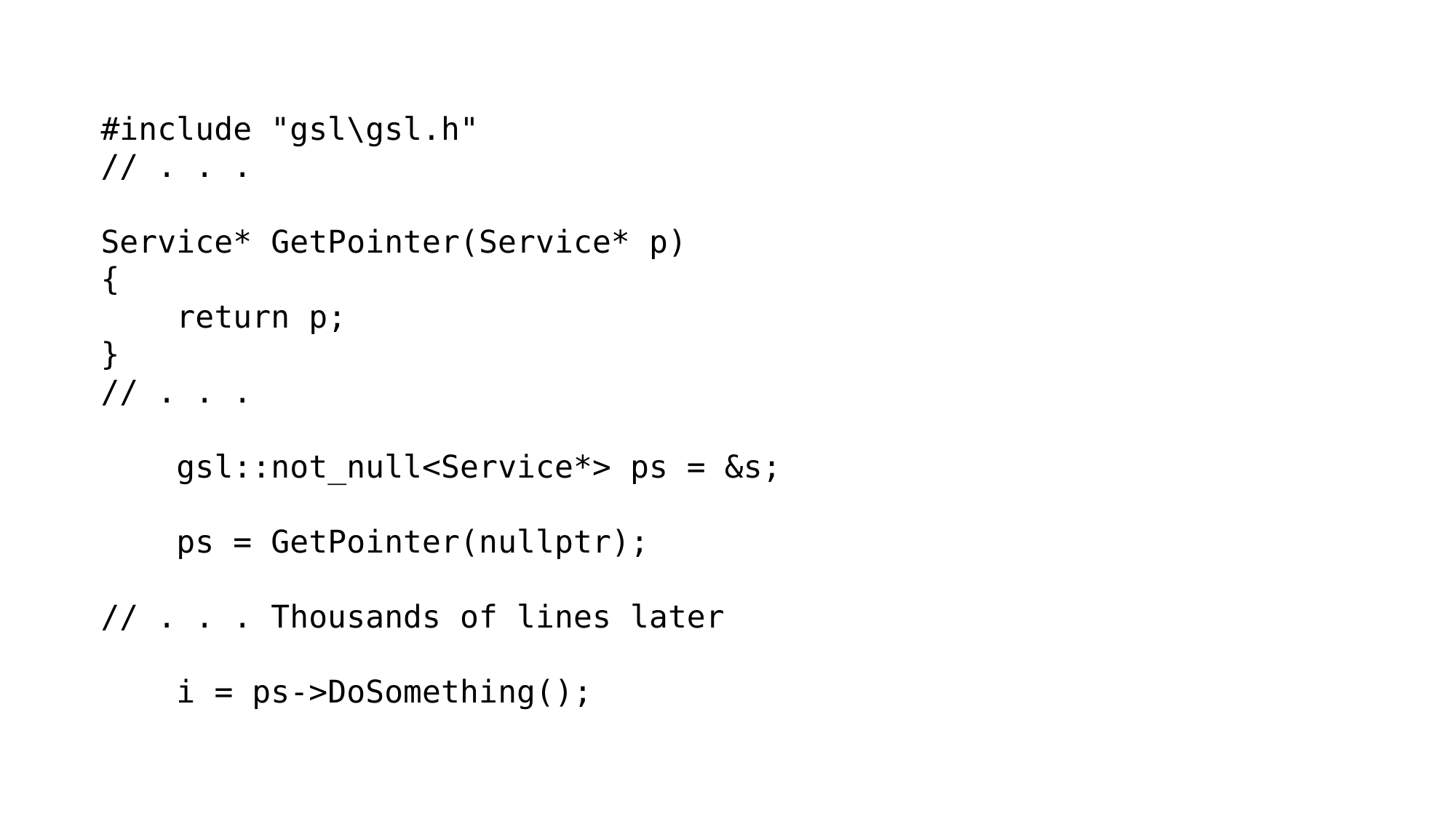

#include "gsl\gsl.h"
// . . .

Service* GetPointer(Service* p)
{
    return p;
}
// . . .

    gsl::not_null<Service*> ps = &s;

    ps = GetPointer(nullptr);
// . . . Thousands of lines later

    i = ps->DoSomething();